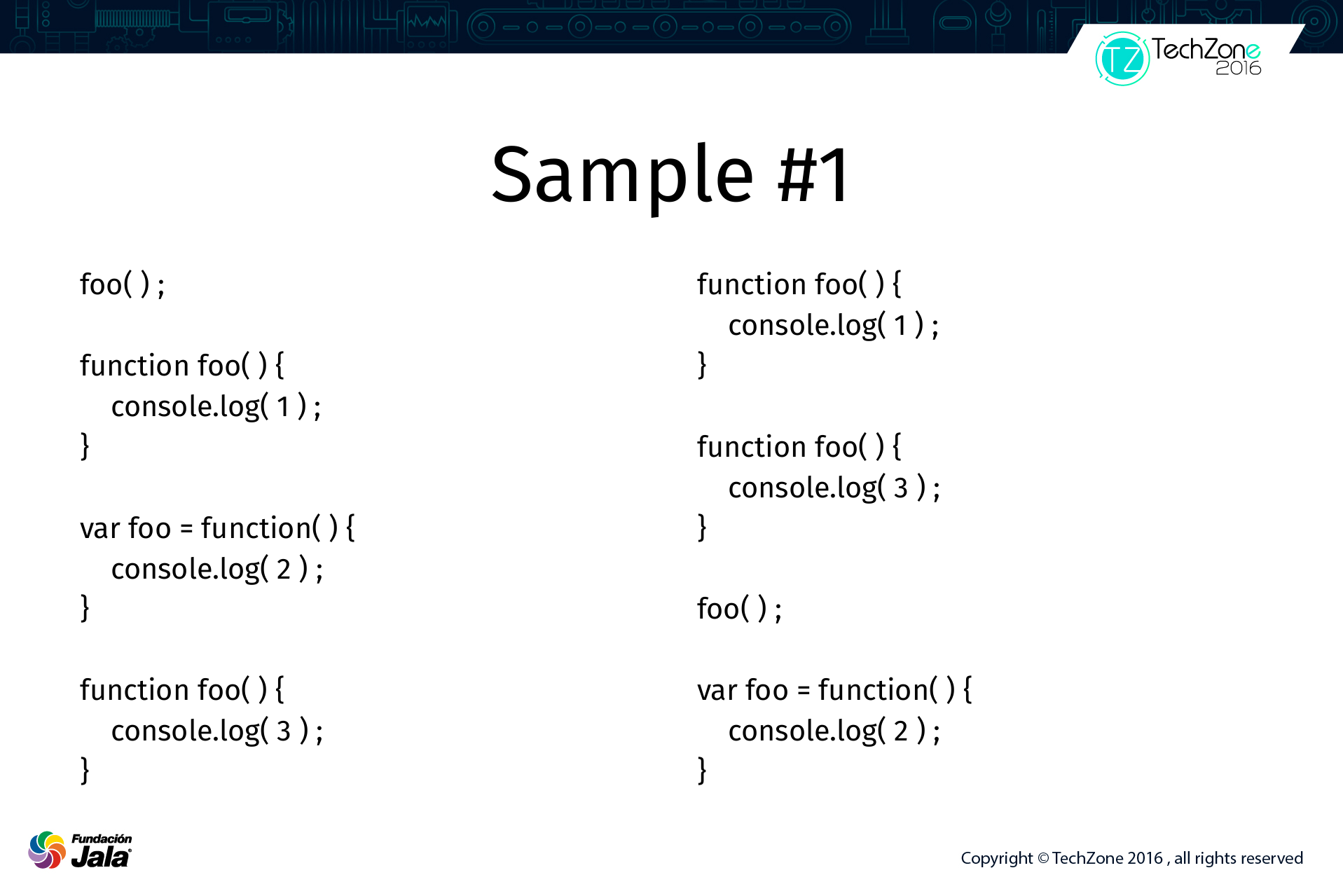

# Sample #1
foo( ) ;

function foo( ) {
    console.log( 1 ) ;
}

var foo = function( ) {
    console.log( 2 ) ;
}

function foo( ) {
    console.log( 3 ) ;
}
function foo( ) {
    console.log( 1 ) ;
}

function foo( ) {
    console.log( 3 ) ;
}

foo( ) ;

var foo = function( ) {
    console.log( 2 ) ;
}